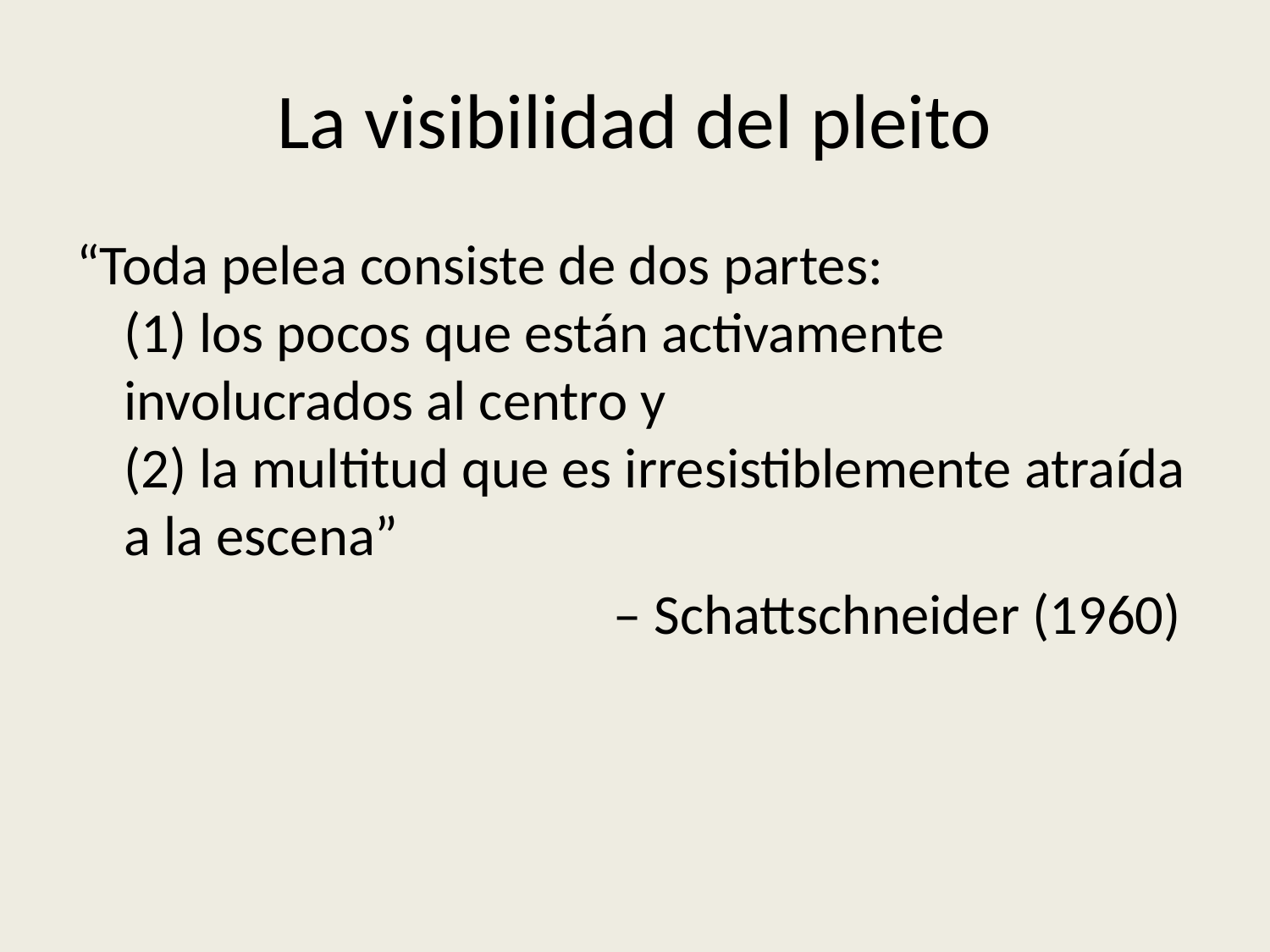

# La visibilidad del pleito
“Toda pelea consiste de dos partes:
(1) los pocos que están activamente involucrados al centro y
(2) la multitud que es irresistiblemente atraída a la escena”
 – Schattschneider (1960)